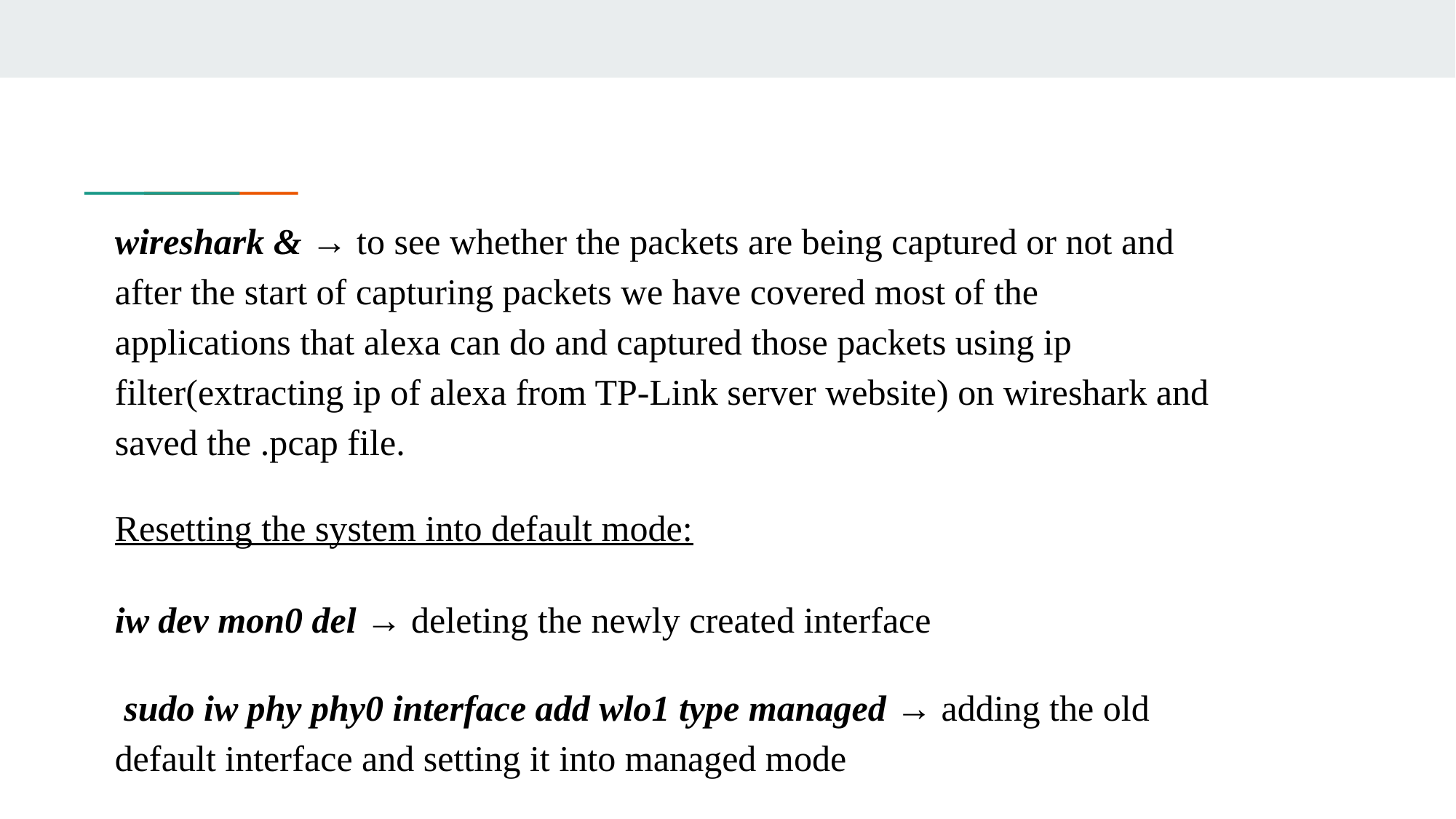

#
wireshark & → to see whether the packets are being captured or not and after the start of capturing packets we have covered most of the applications that alexa can do and captured those packets using ip filter(extracting ip of alexa from TP-Link server website) on wireshark and saved the .pcap file.

Resetting the system into default mode:

iw dev mon0 del → deleting the newly created interface

 sudo iw phy phy0 interface add wlo1 type managed → adding the old default interface and setting it into managed mode